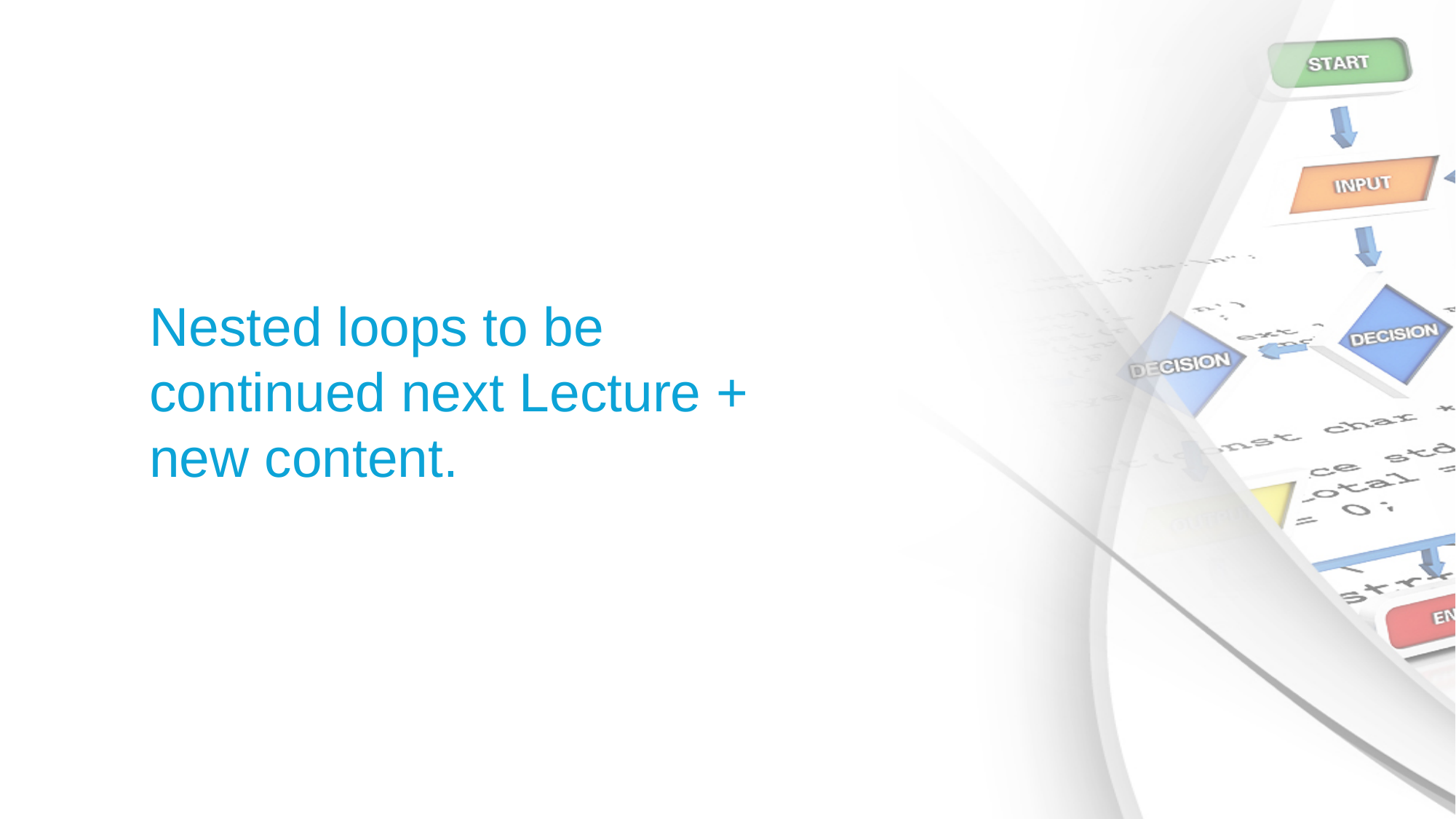

Nested loops to be continued next Lecture + new content.